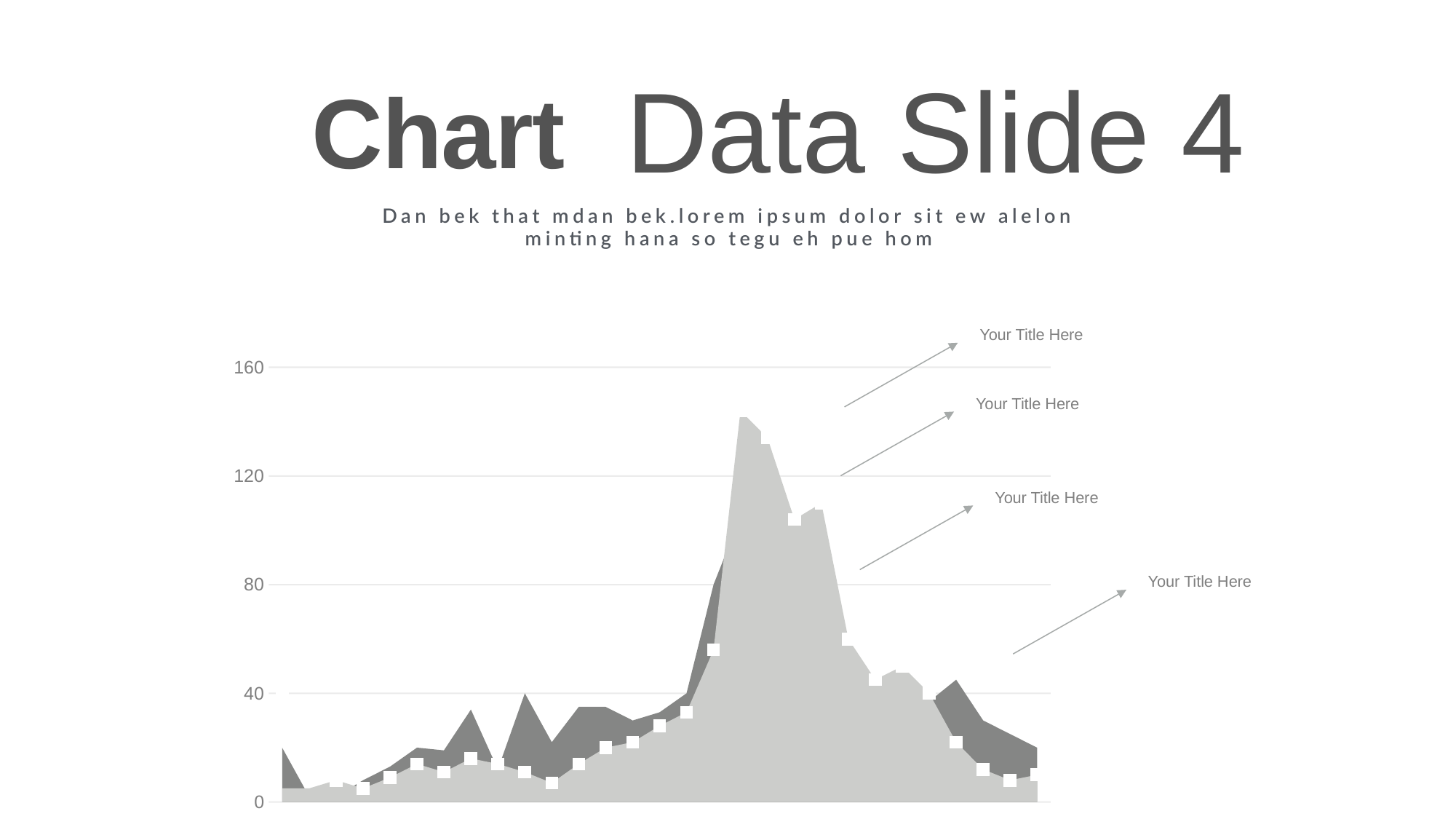

Data Slide 4
Chart
Dan bek that mdan bek.lorem ipsum dolor sit ew alelon minting hana so tegu eh pue hom
Your Title Here

### Chart

| Category | Category A | Category B Fill | Category A Fill | Category B |
|---|---|---|---|---|
| 9/21/15 | 5.0 | 20.0 | 40.0 | 10.0 |
| 9/22/15 | 5.0 | 2.0 | 30.0 | 2.0 |
| 9/23/15 | 8.0 | 2.0 | 8.0 | 2.0 |
| 9/24/15 | 5.0 | 8.0 | 5.0 | 8.0 |
| 9/25/15 | 9.0 | 13.0 | 9.0 | 13.0 |
| 9/26/15 | 14.0 | 20.0 | 14.0 | 20.0 |
| 9/27/15 | 11.0 | 19.0 | 11.0 | 19.0 |
| 9/28/15 | 16.0 | 34.0 | 16.0 | 34.0 |
| 9/29/15 | 14.0 | 12.0 | 14.0 | 12.0 |
| 9/30/15 | 11.0 | 40.0 | 11.0 | 40.0 |
| 10/1/15 | 7.0 | 22.0 | 7.0 | 22.0 |
| 10/2/15 | 14.0 | 35.0 | 14.0 | 35.0 |
| 10/3/15 | 20.0 | 35.0 | 20.0 | 35.0 |
| 10/4/15 | 22.0 | 30.0 | 22.0 | 30.0 |
| 10/5/15 | 28.0 | 33.0 | 28.0 | 33.0 |
| 10/6/15 | 33.0 | 40.0 | 33.0 | 40.0 |
| 10/7/15 | 56.0 | 80.0 | 56.0 | 80.0 |
| 10/8/15 | 144.0 | 105.0 | 144.0 | 105.0 |
| 10/9/15 | 134.0 | 80.0 | 134.0 | 80.0 |
| 10/10/15 | 104.0 | 70.0 | 104.0 | 70.0 |
| 10/11/15 | 110.0 | 40.0 | 110.0 | 40.0 |
| 10/12/15 | 60.0 | 30.0 | 60.0 | 30.0 |
| 10/13/15 | 45.0 | 35.0 | 45.0 | 35.0 |
| 10/14/15 | 50.0 | 39.0 | 50.0 | 39.0 |
| 10/15/15 | 40.0 | 37.0 | 40.0 | 37.0 |
| 10/16/15 | 22.0 | 45.0 | 22.0 | 45.0 |
| 10/17/15 | 12.0 | 30.0 | 12.0 | 30.0 |
| 10/18/15 | 8.0 | 25.0 | 8.0 | 25.0 |
| 10/19/15 | 10.0 | 20.0 | 10.0 | 20.0 |
Your Title Here

Your Title Here

Your Title Here